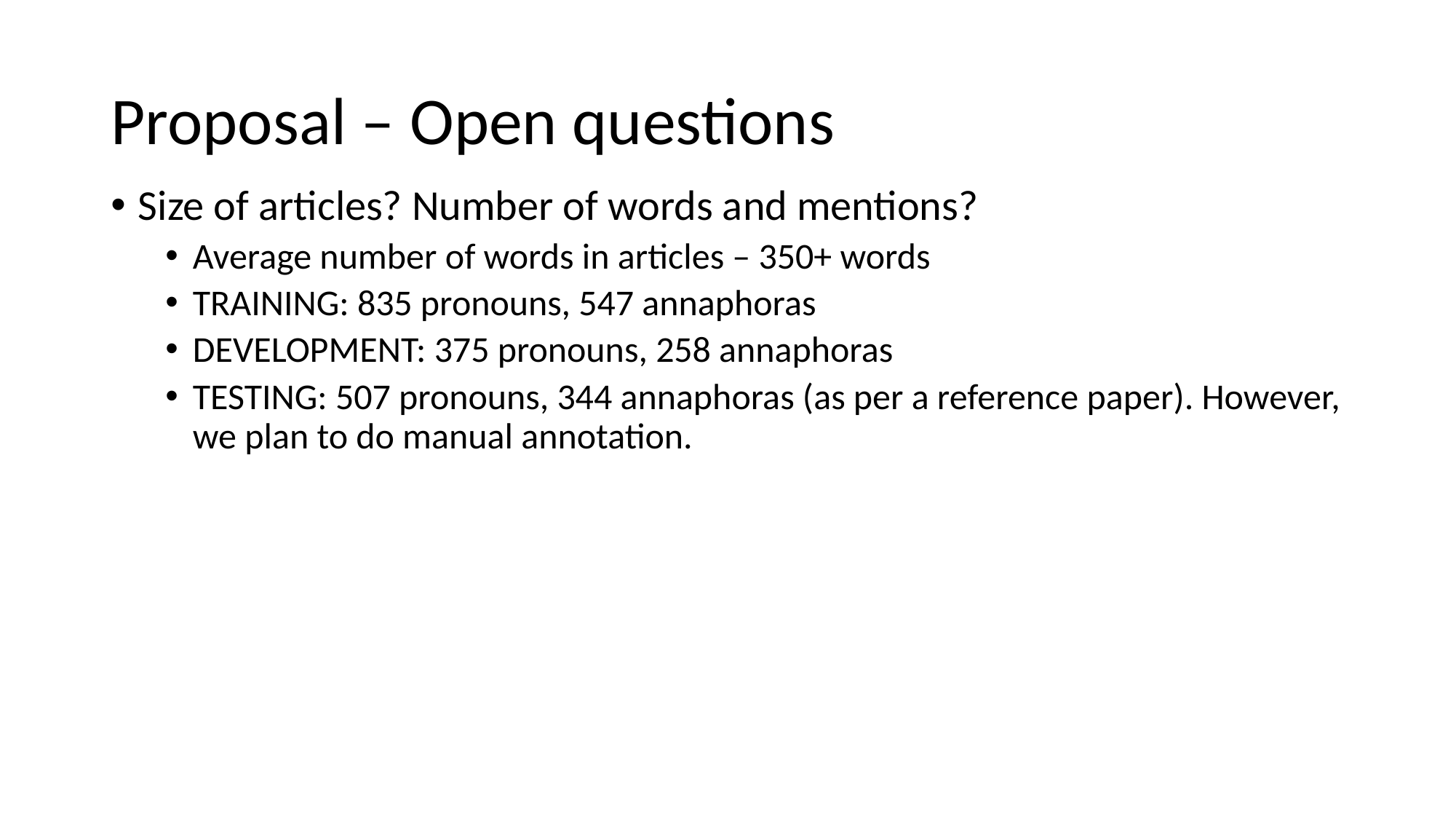

# Proposal – Open questions
Size of articles? Number of words and mentions?
Average number of words in articles – 350+ words
TRAINING: 835 pronouns, 547 annaphoras
DEVELOPMENT: 375 pronouns, 258 annaphoras
TESTING: 507 pronouns, 344 annaphoras (as per a reference paper). However, we plan to do manual annotation.